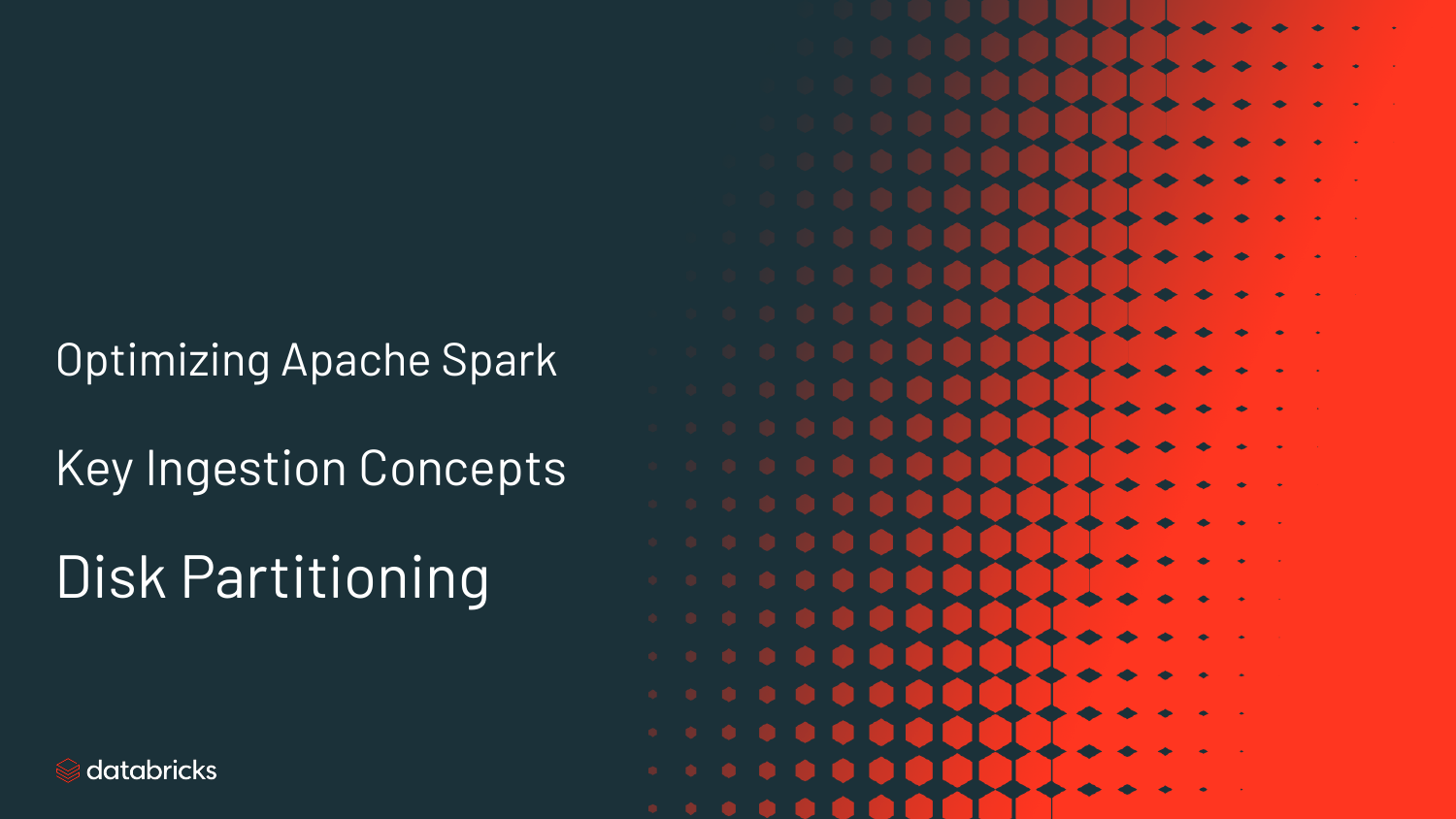

# Optimizing Apache Spark
Key Ingestion Concepts

Disk Partitioning